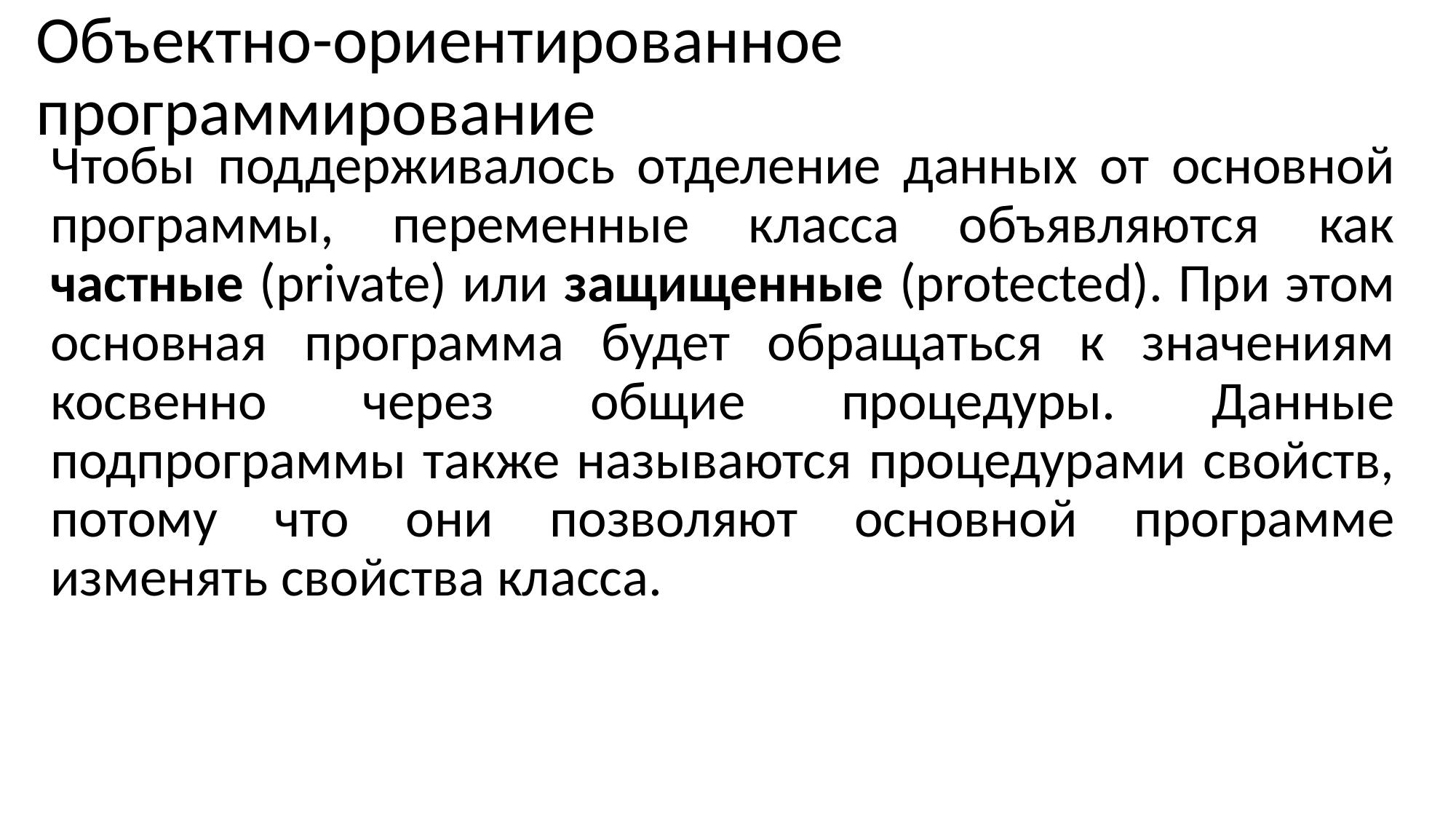

# Объектно-ориентированное программирование
Чтобы поддерживалось отделение данных от основной программы, переменные класса объявляются как частные (private) или защищенные (protected). При этом основная программа будет обращаться к значениям косвенно через общие процедуры. Данные подпрограммы также называются процедурами свойств, потому что они позволяют основной программе изменять свойства класса.